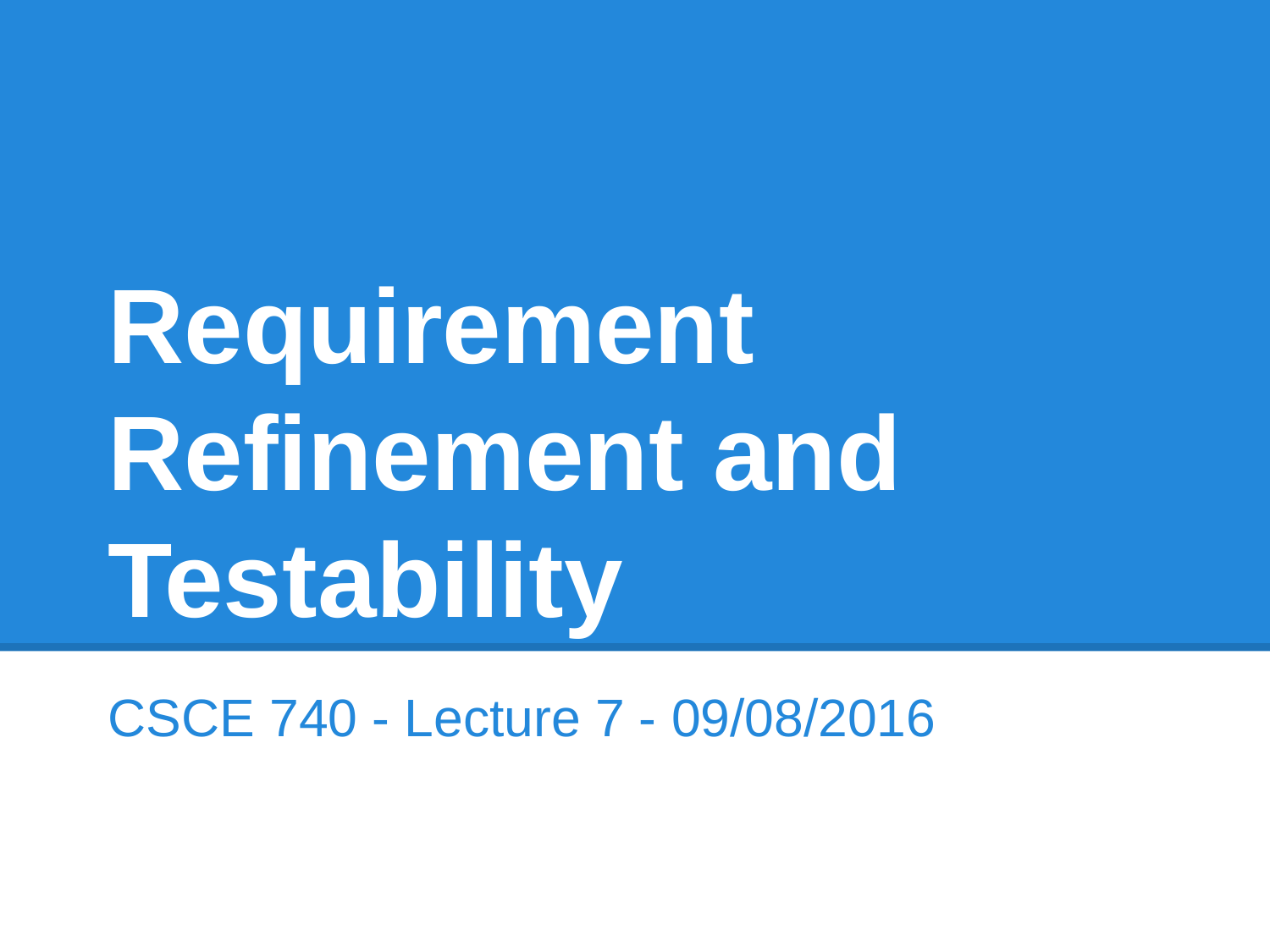

# Requirement Refinement and Testability
CSCE 740 - Lecture 7 - 09/08/2016